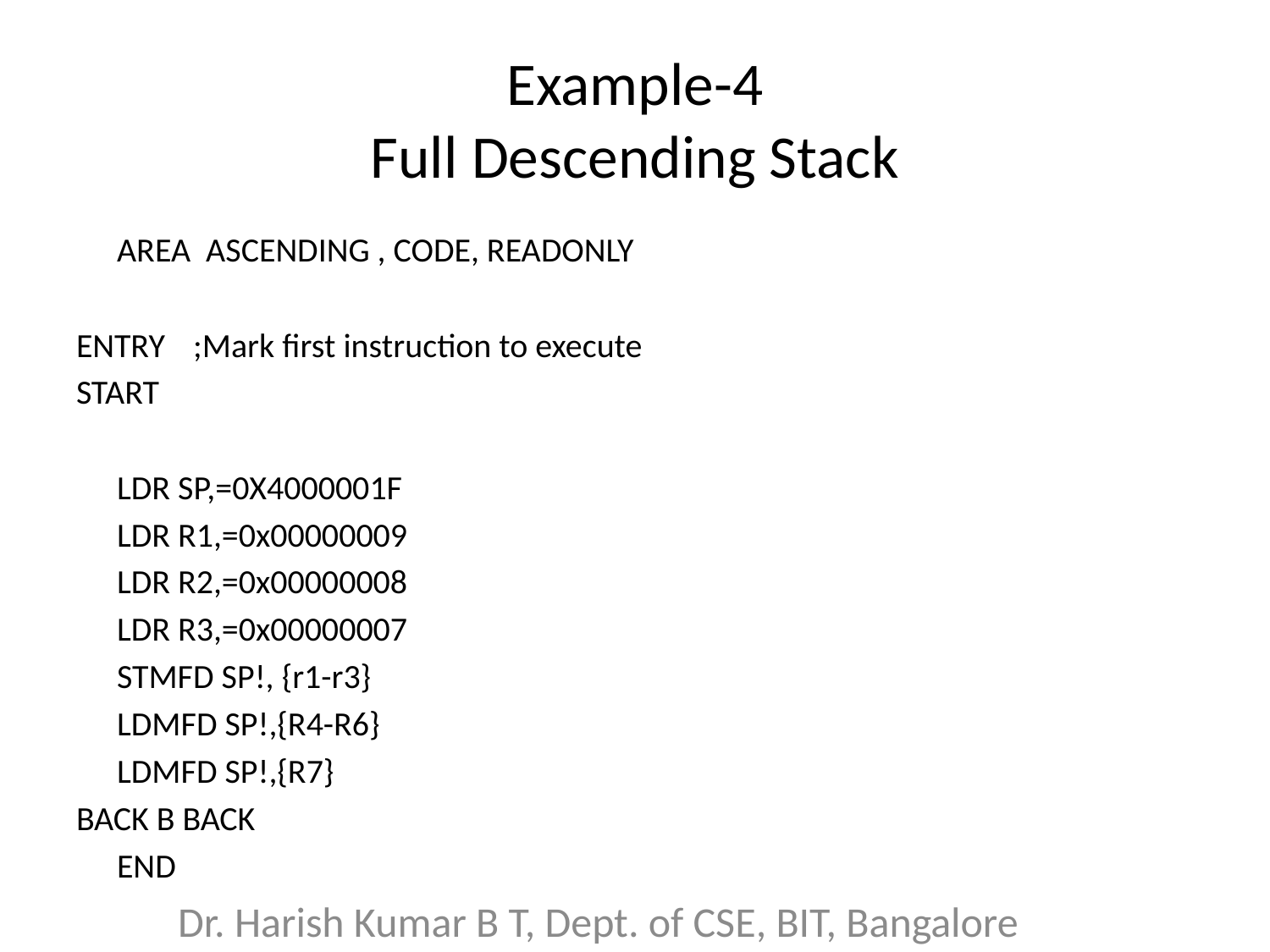

# Example-4 Full Descending Stack
	AREA  ASCENDING , CODE, READONLY

ENTRY				;Mark first instruction to execute
START

			LDR SP,=0X4000001F
			LDR R1,=0x00000009
			LDR R2,=0x00000008
			LDR R3,=0x00000007
			STMFD SP!, {r1-r3}
			LDMFD SP!,{R4-R6}
			LDMFD SP!,{R7}
BACK B BACK
	END